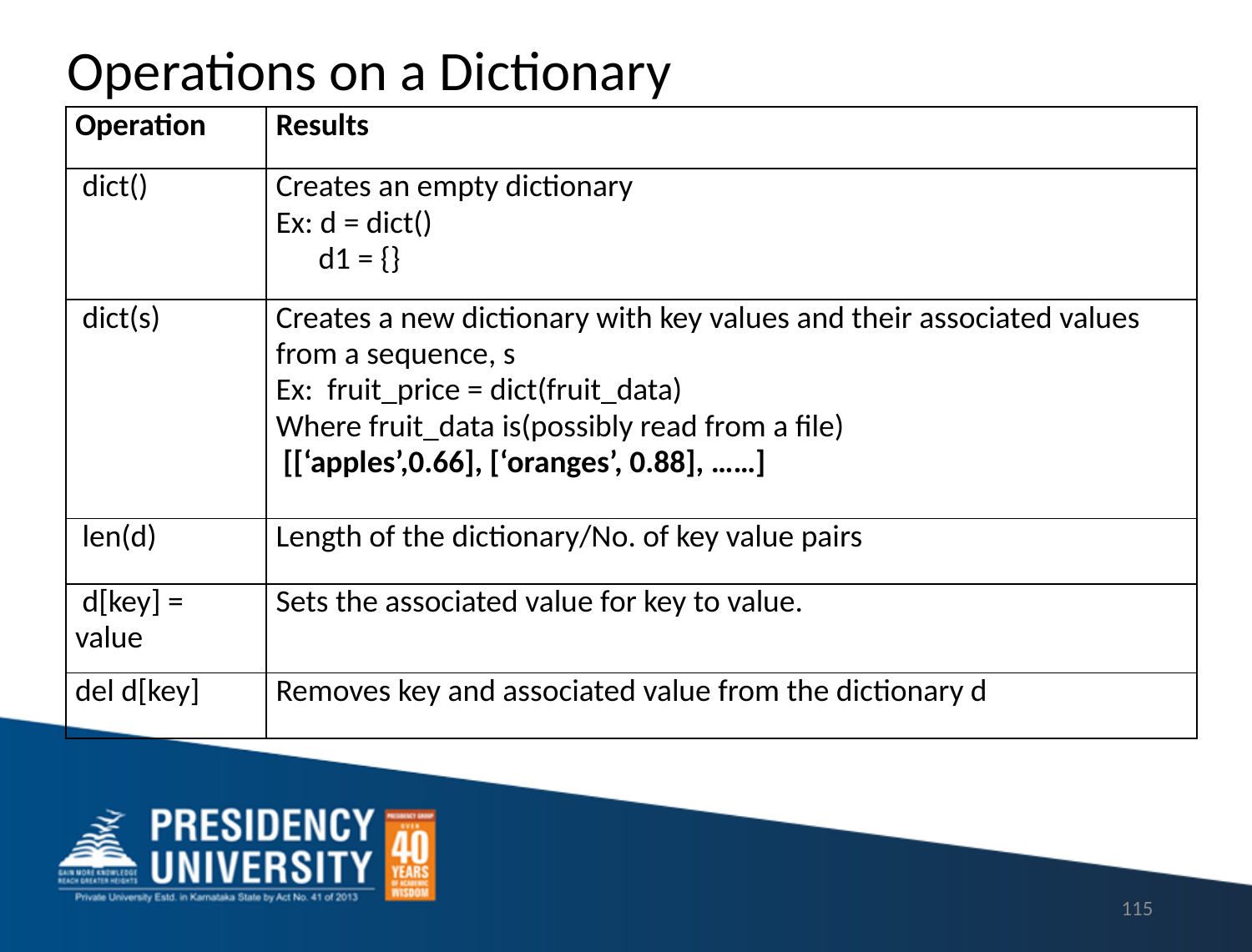

# Operations on a Dictionary
| Operation | Results |
| --- | --- |
| dict() | Creates an empty dictionary Ex: d = dict() d1 = {} |
| dict(s) | Creates a new dictionary with key values and their associated values from a sequence, s Ex: fruit\_price = dict(fruit\_data) Where fruit\_data is(possibly read from a file) [[‘apples’,0.66], [‘oranges’, 0.88], ……] |
| len(d) | Length of the dictionary/No. of key value pairs |
| d[key] = value | Sets the associated value for key to value. |
| del d[key] | Removes key and associated value from the dictionary d |
115